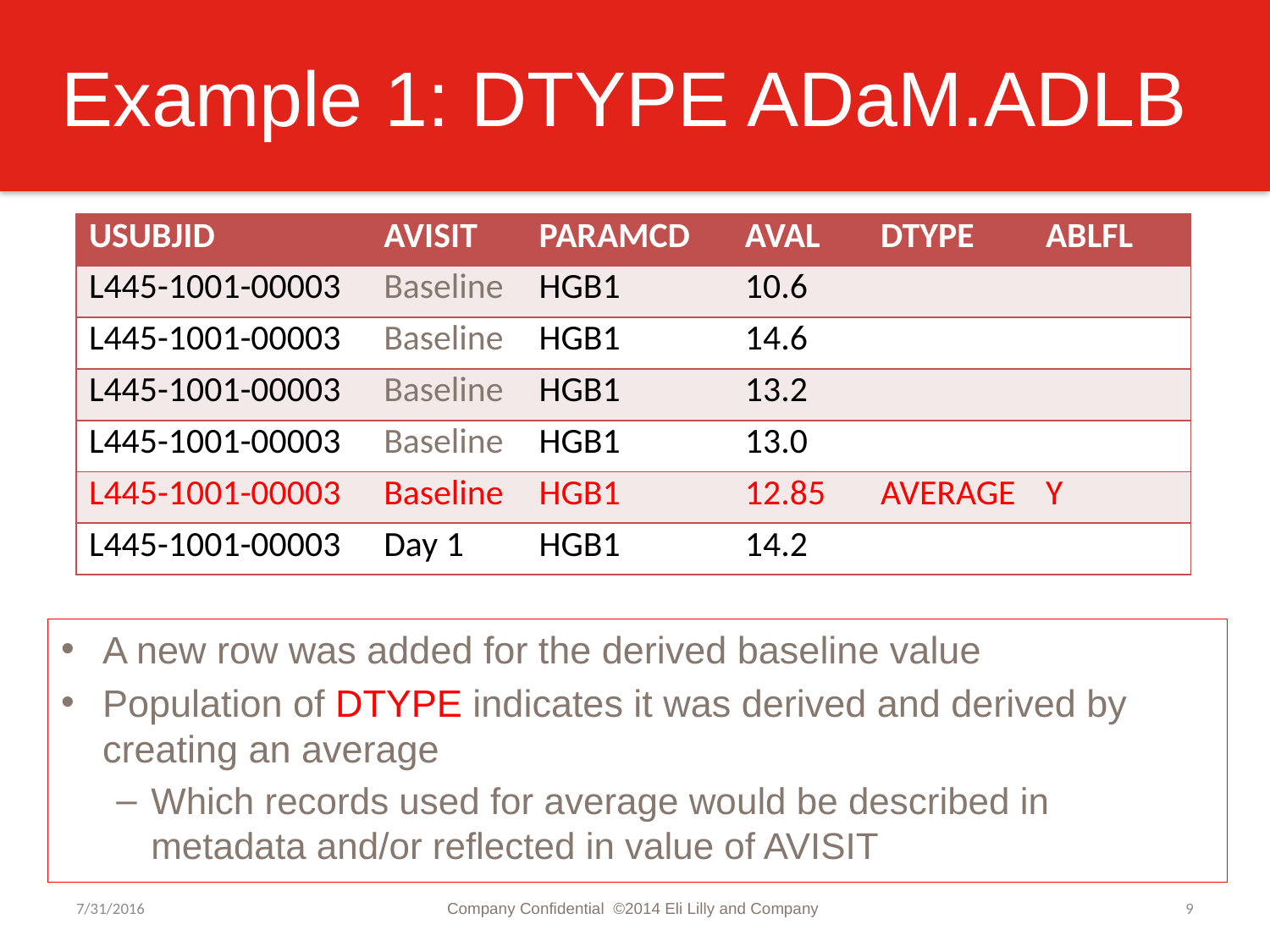

# Example 1: DTYPE ADaM.ADLB
| USUBJID | AVISIT | PARAMCD | AVAL | DTYPE | ABLFL |
| --- | --- | --- | --- | --- | --- |
| L445-1001-00003 | Baseline | HGB1 | 10.6 |  |  |
| L445-1001-00003 | Baseline | HGB1 | 14.6 |  |  |
| L445-1001-00003 | Baseline | HGB1 | 13.2 |  |  |
| L445-1001-00003 | Baseline | HGB1 | 13.0 |  |  |
| L445-1001-00003 | Baseline | HGB1 | 12.85 | AVERAGE | Y |
| L445-1001-00003 | Day 1 | HGB1 | 14.2 |  |  |
A new row was added for the derived baseline value
Population of DTYPE indicates it was derived and derived by creating an average
Which records used for average would be described in metadata and/or reflected in value of AVISIT
7/31/2016
Company Confidential  ©2014 Eli Lilly and Company
9